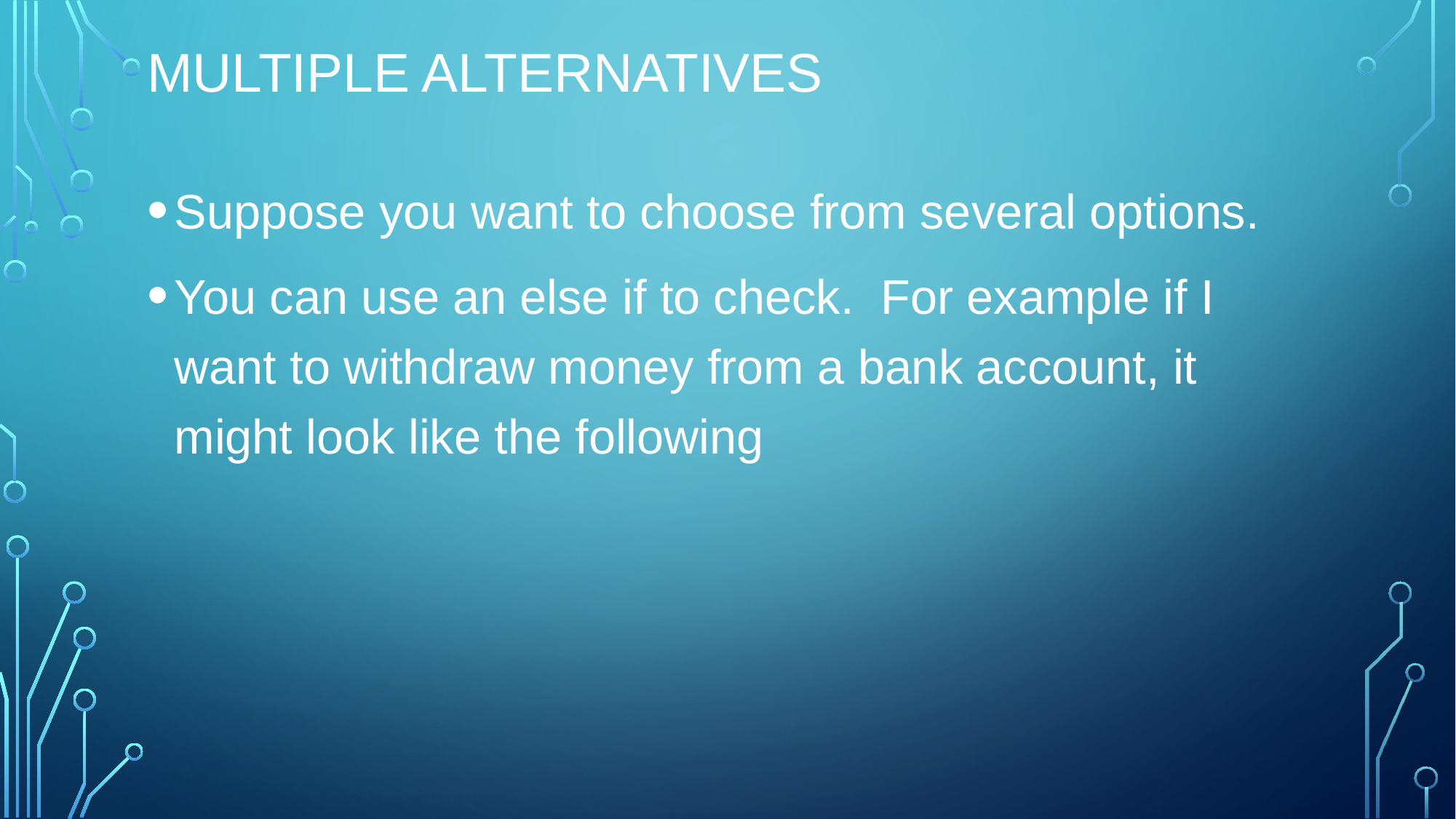

# Multiple Alternatives
Suppose you want to choose from several options.
You can use an else if to check.  For example if I want to withdraw money from a bank account, it might look like the following